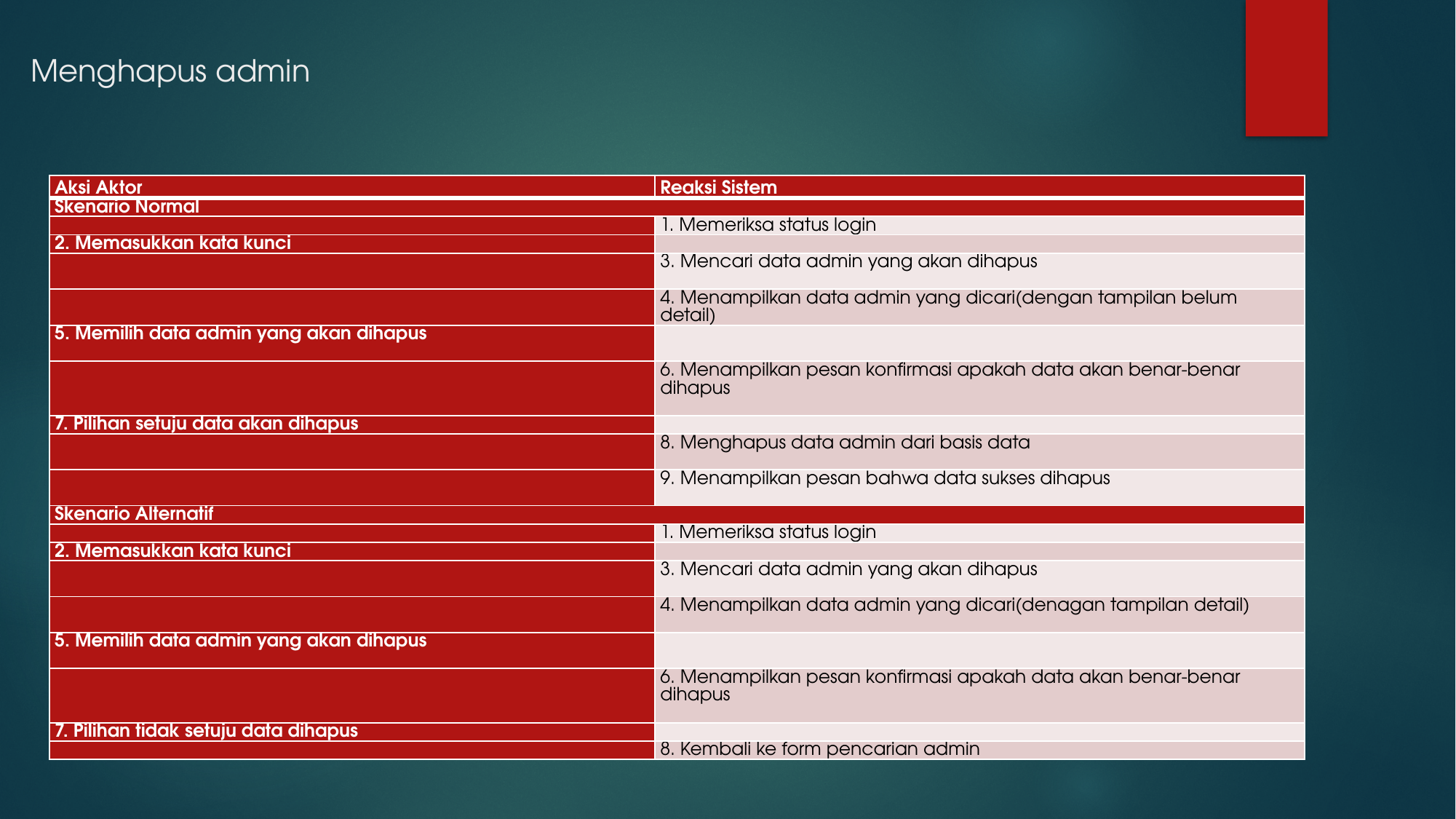

# Menghapus admin
| Aksi Aktor | Reaksi Sistem |
| --- | --- |
| Skenario Normal |  |
|  | 1. Memeriksa status login |
| 2. Memasukkan kata kunci |  |
|  | 3. Mencari data admin yang akan dihapus |
|  | 4. Menampilkan data admin yang dicari(dengan tampilan belum detail) |
| 5. Memilih data admin yang akan dihapus |  |
|  | 6. Menampilkan pesan konfirmasi apakah data akan benar-benar dihapus |
| 7. Pilihan setuju data akan dihapus |  |
|  | 8. Menghapus data admin dari basis data |
|  | 9. Menampilkan pesan bahwa data sukses dihapus |
| Skenario Alternatif |  |
|  | 1. Memeriksa status login |
| 2. Memasukkan kata kunci |  |
|  | 3. Mencari data admin yang akan dihapus |
|  | 4. Menampilkan data admin yang dicari(denagan tampilan detail) |
| 5. Memilih data admin yang akan dihapus |  |
|  | 6. Menampilkan pesan konfirmasi apakah data akan benar-benar dihapus |
| 7. Pilihan tidak setuju data dihapus |  |
|  | 8. Kembali ke form pencarian admin |